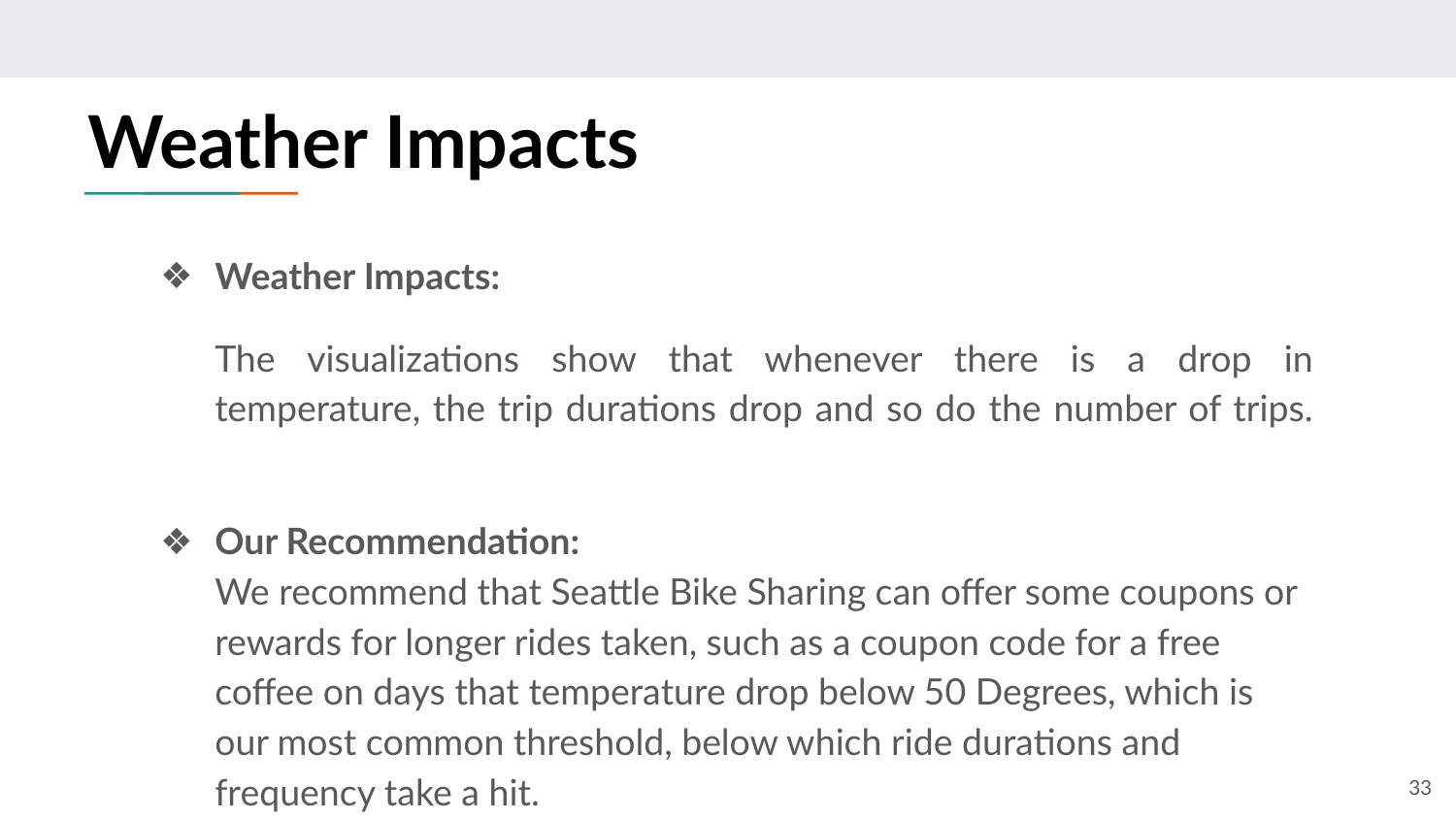

Weather Impacts
Weather Impacts:
The visualizations show that whenever there is a drop in temperature, the trip durations drop and so do the number of trips.
Our Recommendation:
We recommend that Seattle Bike Sharing can offer some coupons or rewards for longer rides taken, such as a coupon code for a free coffee on days that temperature drop below 50 Degrees, which is our most common threshold, below which ride durations and frequency take a hit.
33